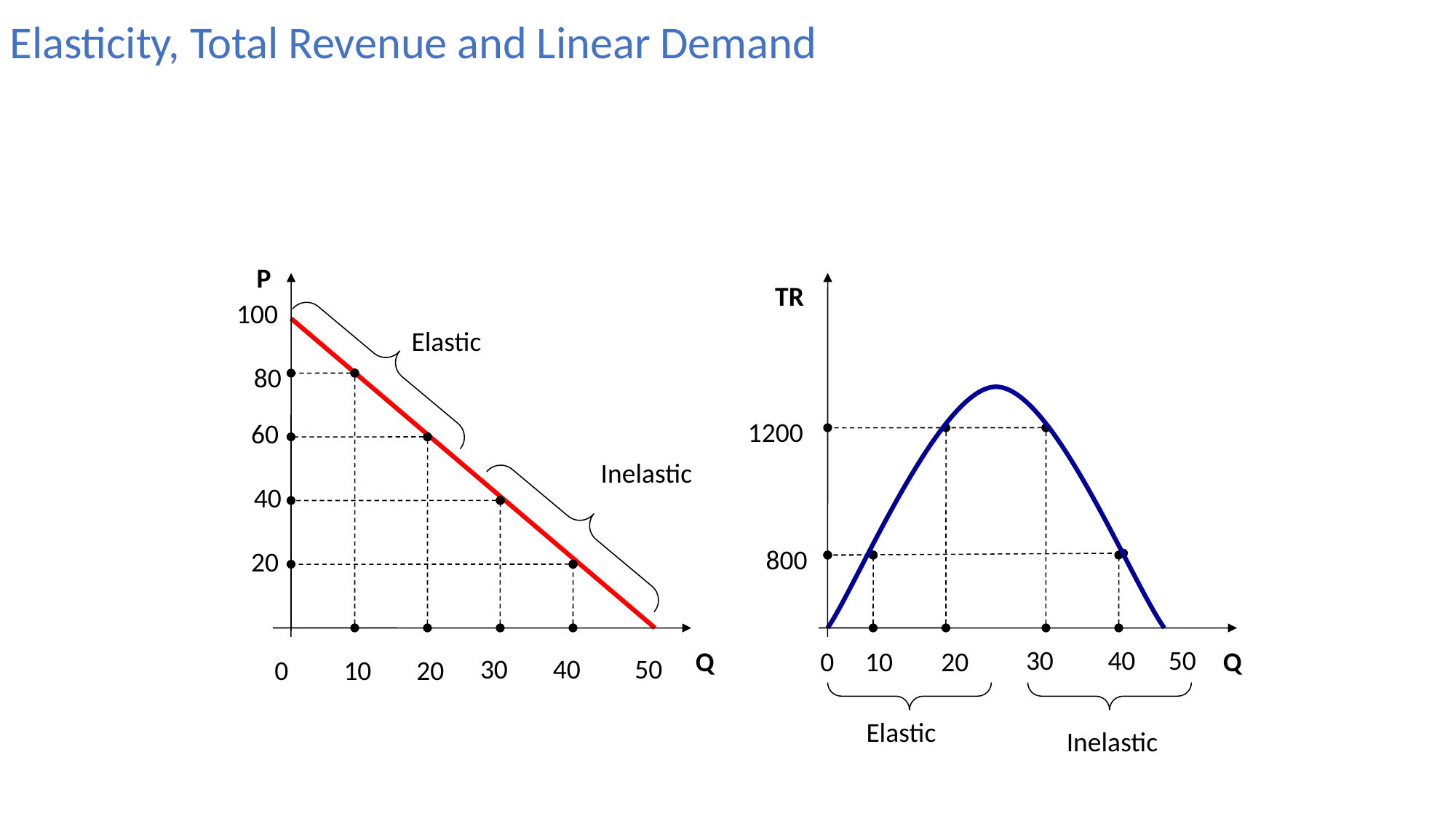

# Elasticity, Total Revenue and Linear Demand
P

TR
100

Elastic
  80

1200
  60

Inelastic
  40

800
  20

30
40
50
Q
Q
0
10
20
30
40
50
0
10
20
Elastic
Inelastic